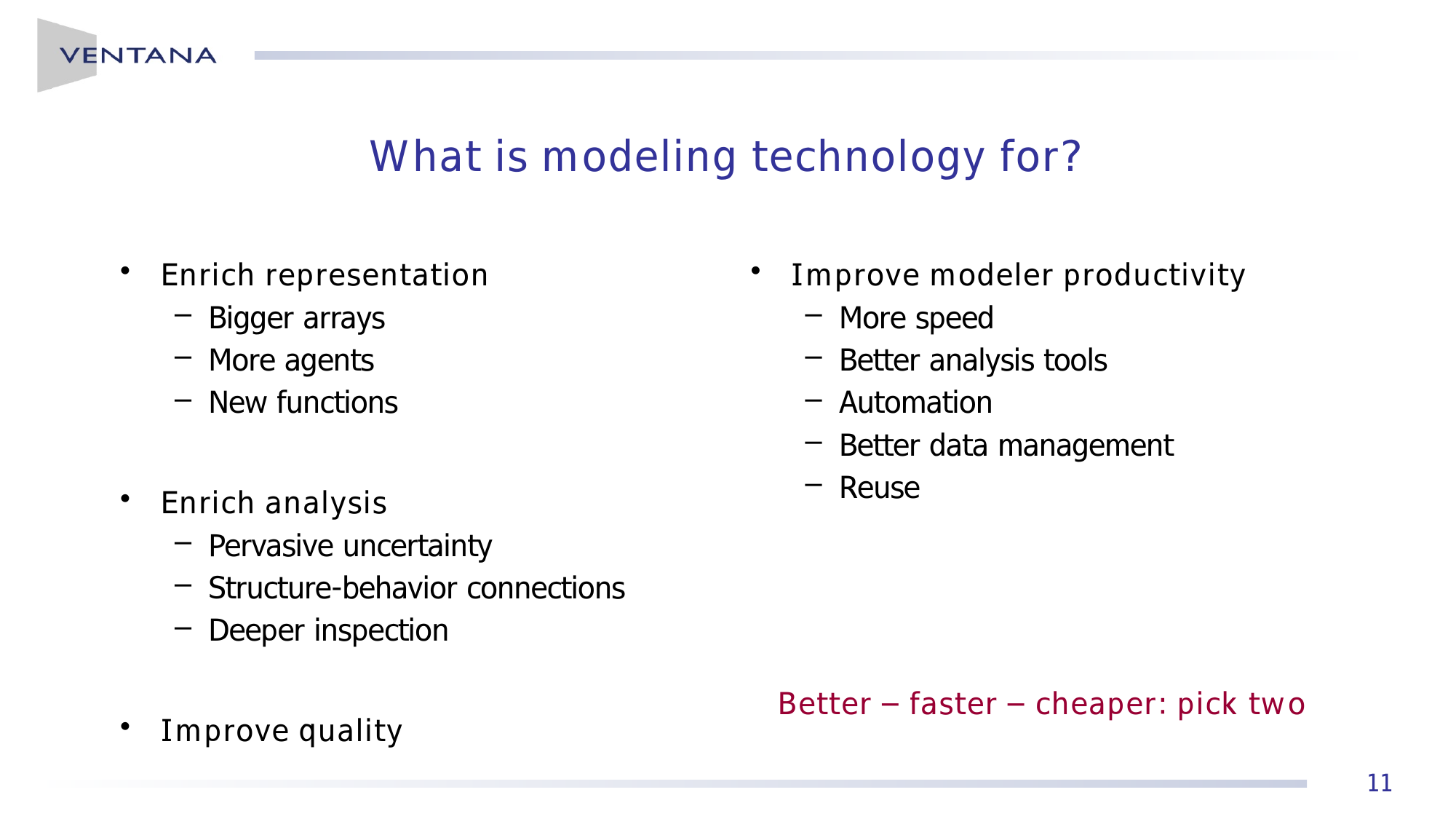

# What is modeling technology for?
Enrich representation
Bigger arrays
More agents
New functions

Enrich analysis
Pervasive uncertainty
Structure-behavior connections
Deeper inspection

Improve quality
Improve modeler productivity
More speed
Better analysis tools
Automation
Better data management
Reuse

Better – faster – cheaper: pick two